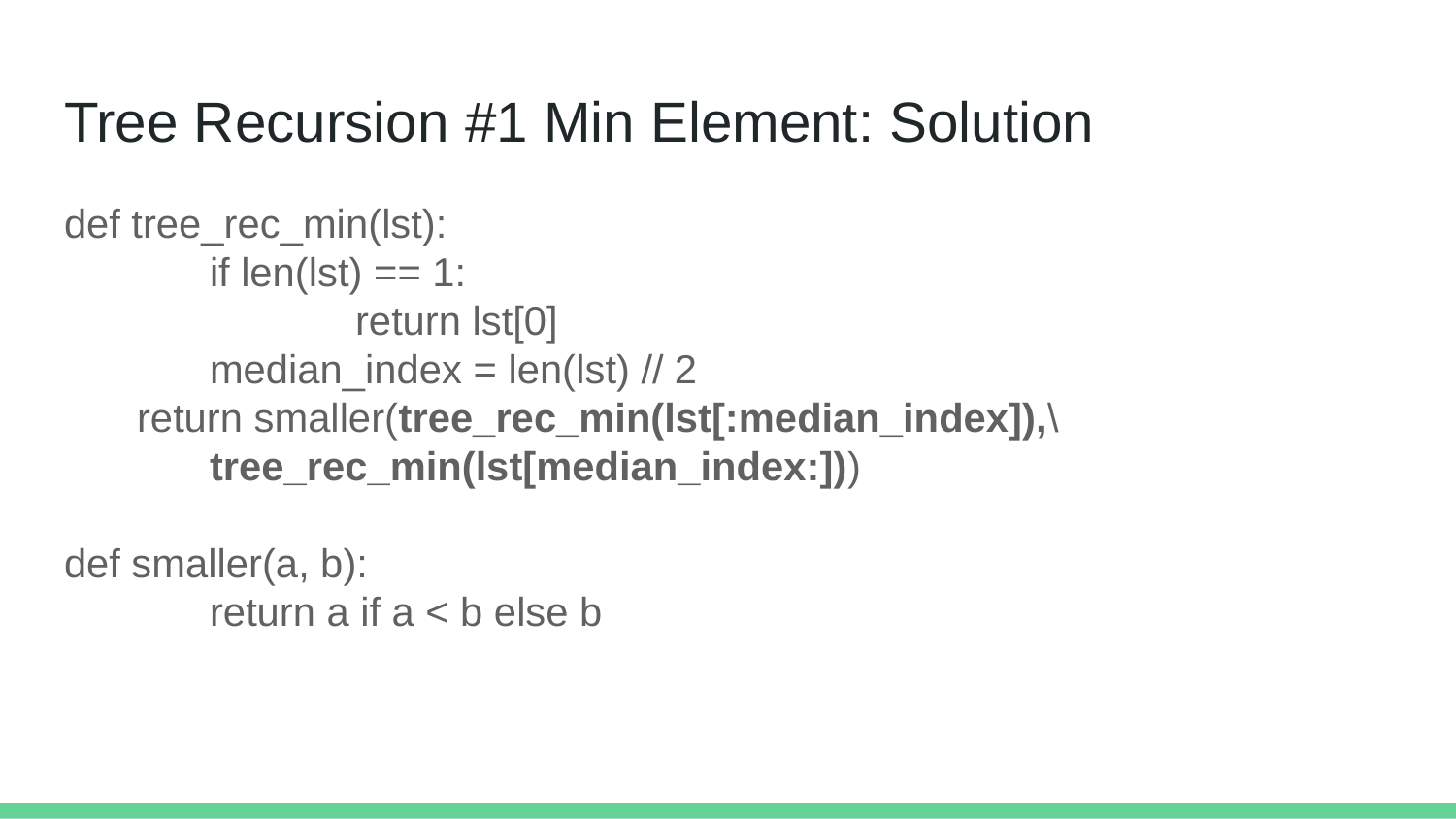

# Tree Recursion #1 Min Element: Solution
def tree_rec_min(lst):
	if len(lst) == 1:
		return lst[0]
	median_index = len(lst) // 2
return smaller(tree_rec_min(lst[:median_index]),\ tree_rec_min(lst[median_index:]))

def smaller(a, b):
	return a if a < b else b